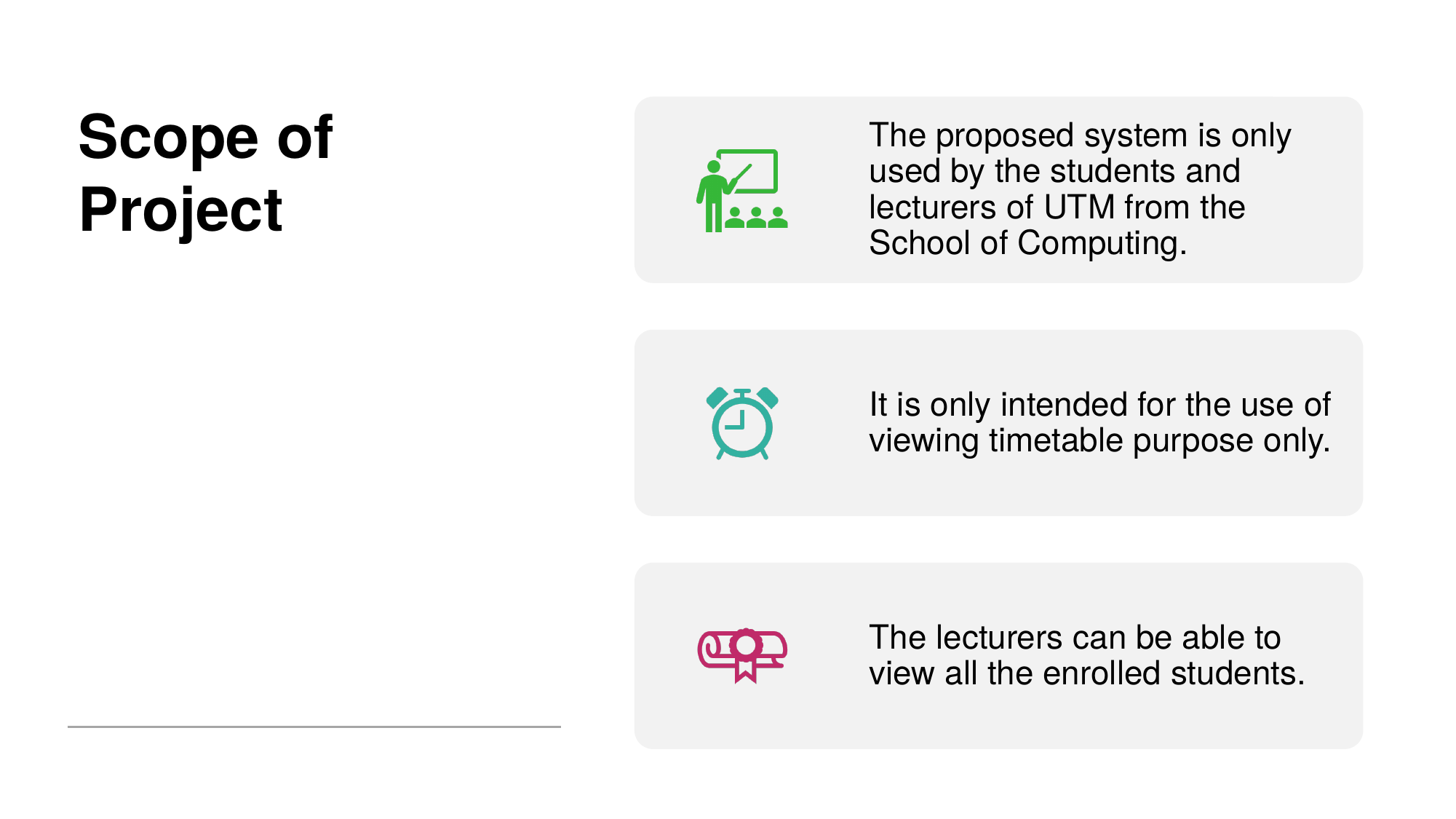

# Scope of Project
The proposed system is only used by the students and lecturers of UTM from the School of Computing.
It is only intended for the use of viewing timetable purpose only.
The lecturers can be able to view all the enrolled students.